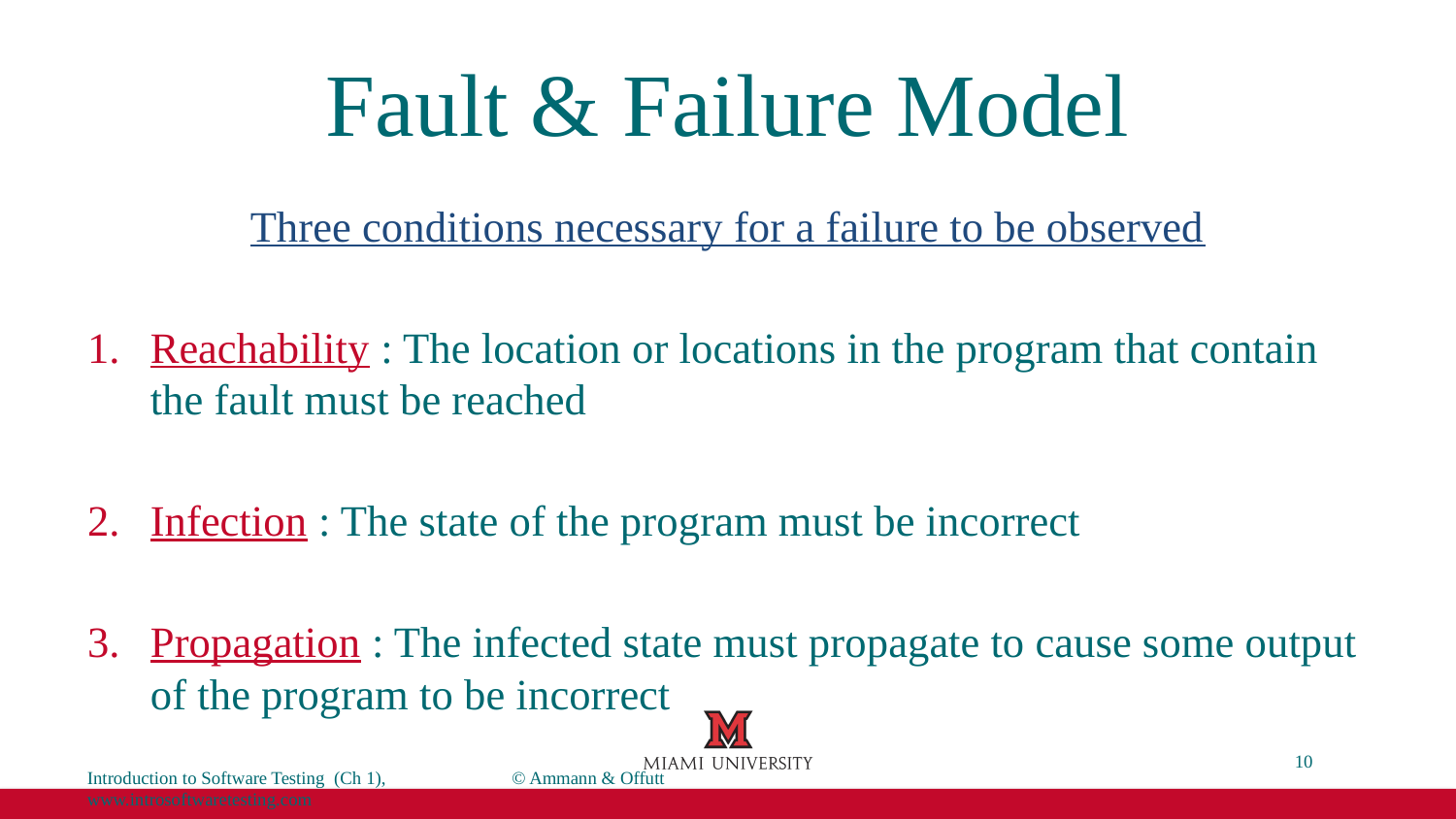

# Fault & Failure Model
Three conditions necessary for a failure to be observed

Reachability : The location or locations in the program that contain the fault must be reached

Infection : The state of the program must be incorrect

Propagation : The infected state must propagate to cause some output of the program to be incorrect
10
Introduction to Software Testing  (Ch 1), www.introsoftwaretesting.com
© Ammann & Offutt